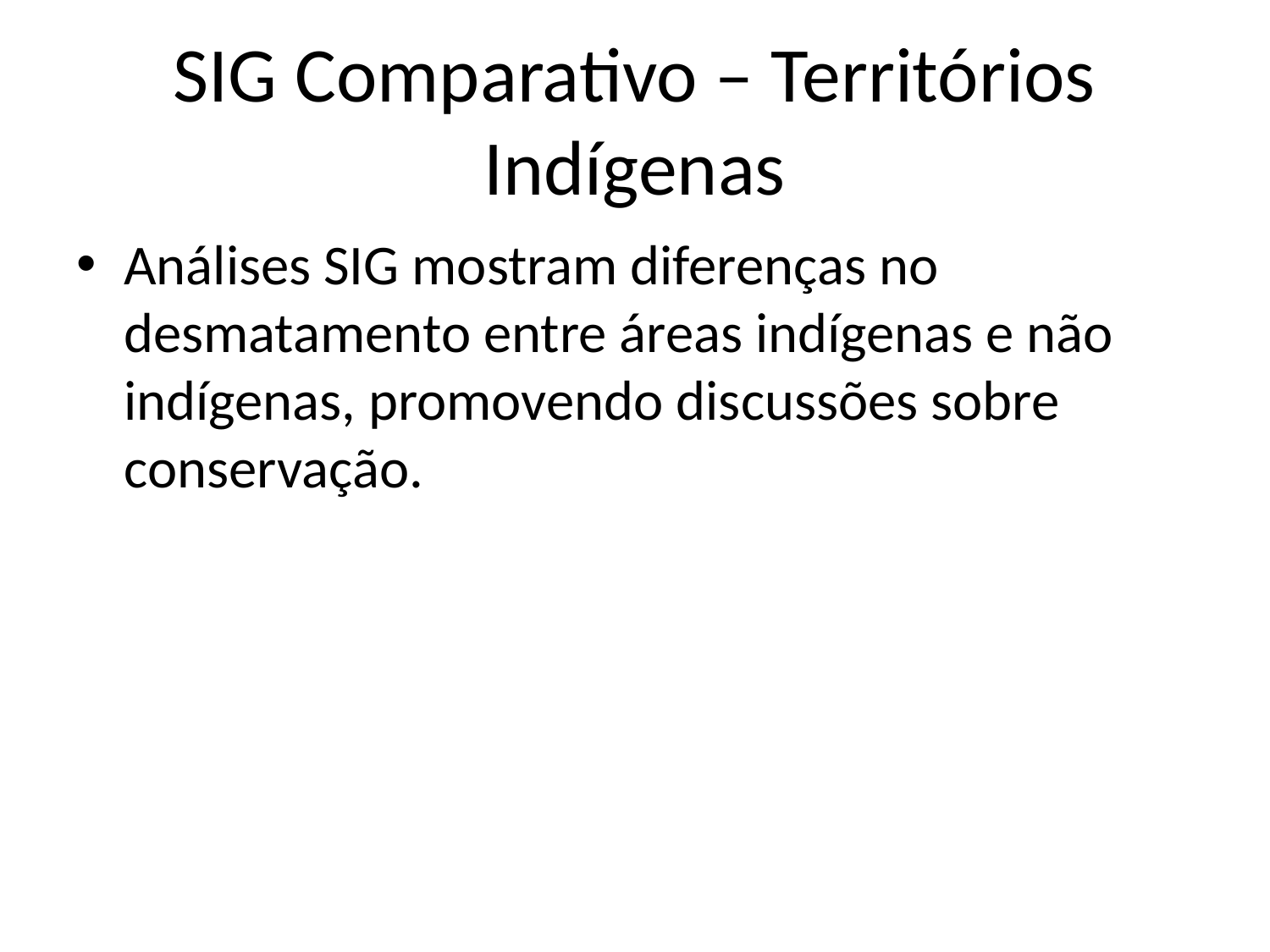

# SIG Comparativo – Territórios Indígenas
Análises SIG mostram diferenças no desmatamento entre áreas indígenas e não indígenas, promovendo discussões sobre conservação.